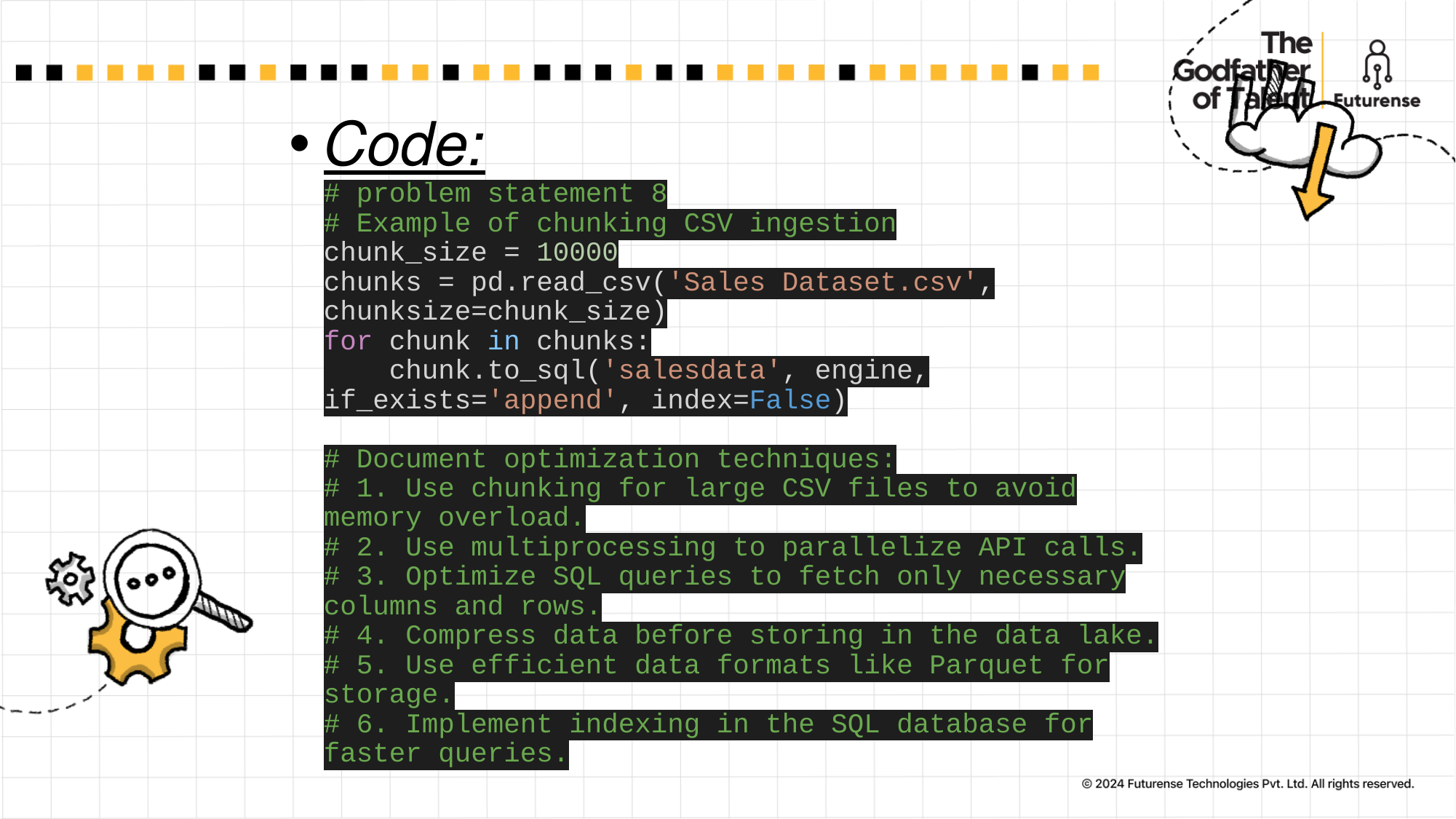

# Code: # problem statement 8 # Example of chunking CSV ingestion chunk_size = 10000 chunks = pd.read_csv('Sales Dataset.csv', chunksize=chunk_size) for chunk in chunks:     chunk.to_sql('salesdata', engine, if_exists='append', index=False) # Document optimization techniques: # 1. Use chunking for large CSV files to avoid memory overload. # 2. Use multiprocessing to parallelize API calls. # 3. Optimize SQL queries to fetch only necessary columns and rows. # 4. Compress data before storing in the data lake. # 5. Use efficient data formats like Parquet for storage. # 6. Implement indexing in the SQL database for faster queries.